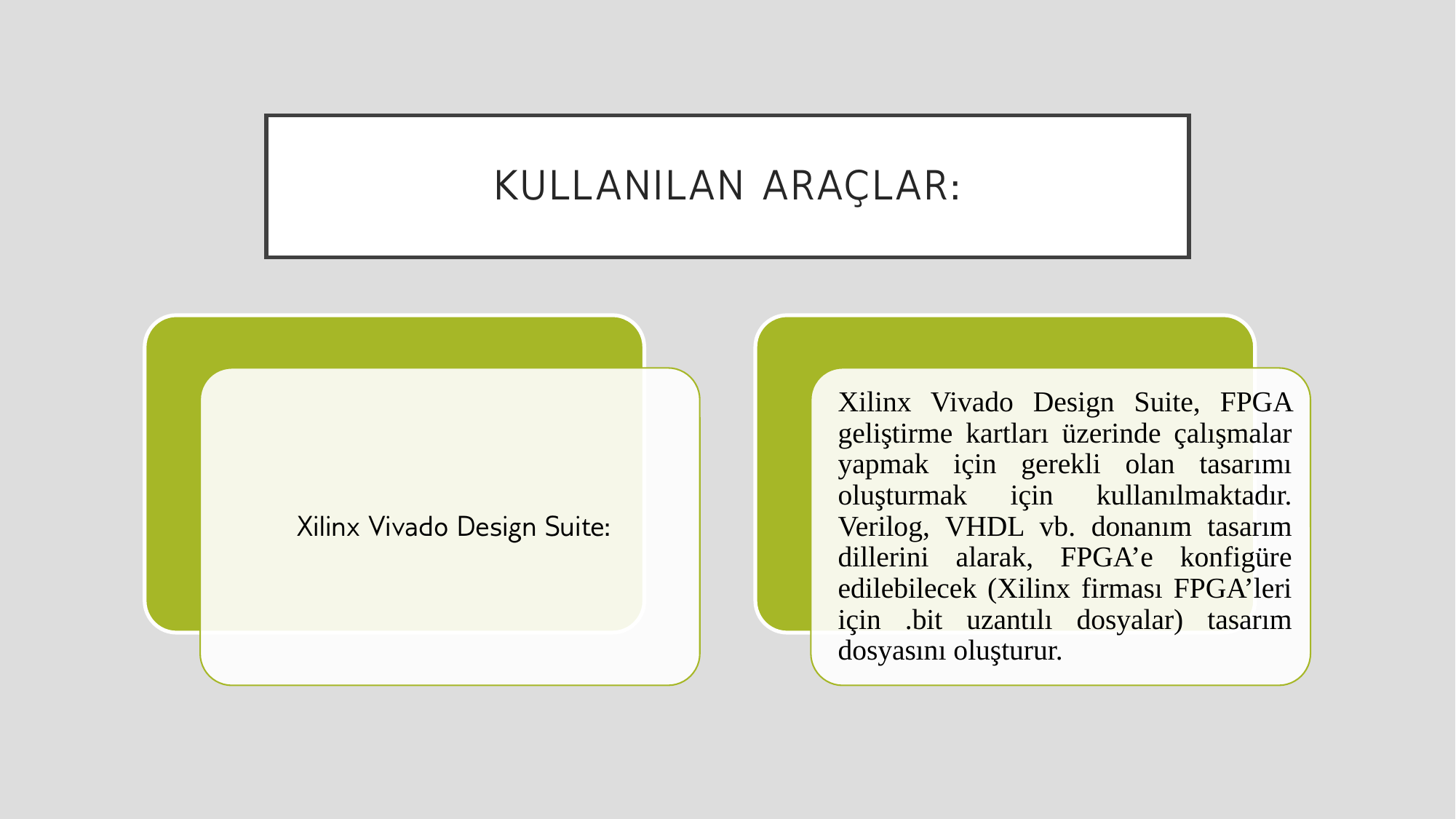

# KULLANILAN ARAÇLAR:
Xilinx Vivado Design Suite:
Xilinx Vivado Design Suite, FPGA geliştirme kartları üzerinde çalışmalar yapmak için gerekli olan tasarımı oluşturmak için kullanılmaktadır. Verilog, VHDL vb. donanım tasarım dillerini alarak, FPGA’e konfigüre edilebilecek (Xilinx firması FPGA’leri için .bit uzantılı dosyalar) tasarım dosyasını oluşturur.